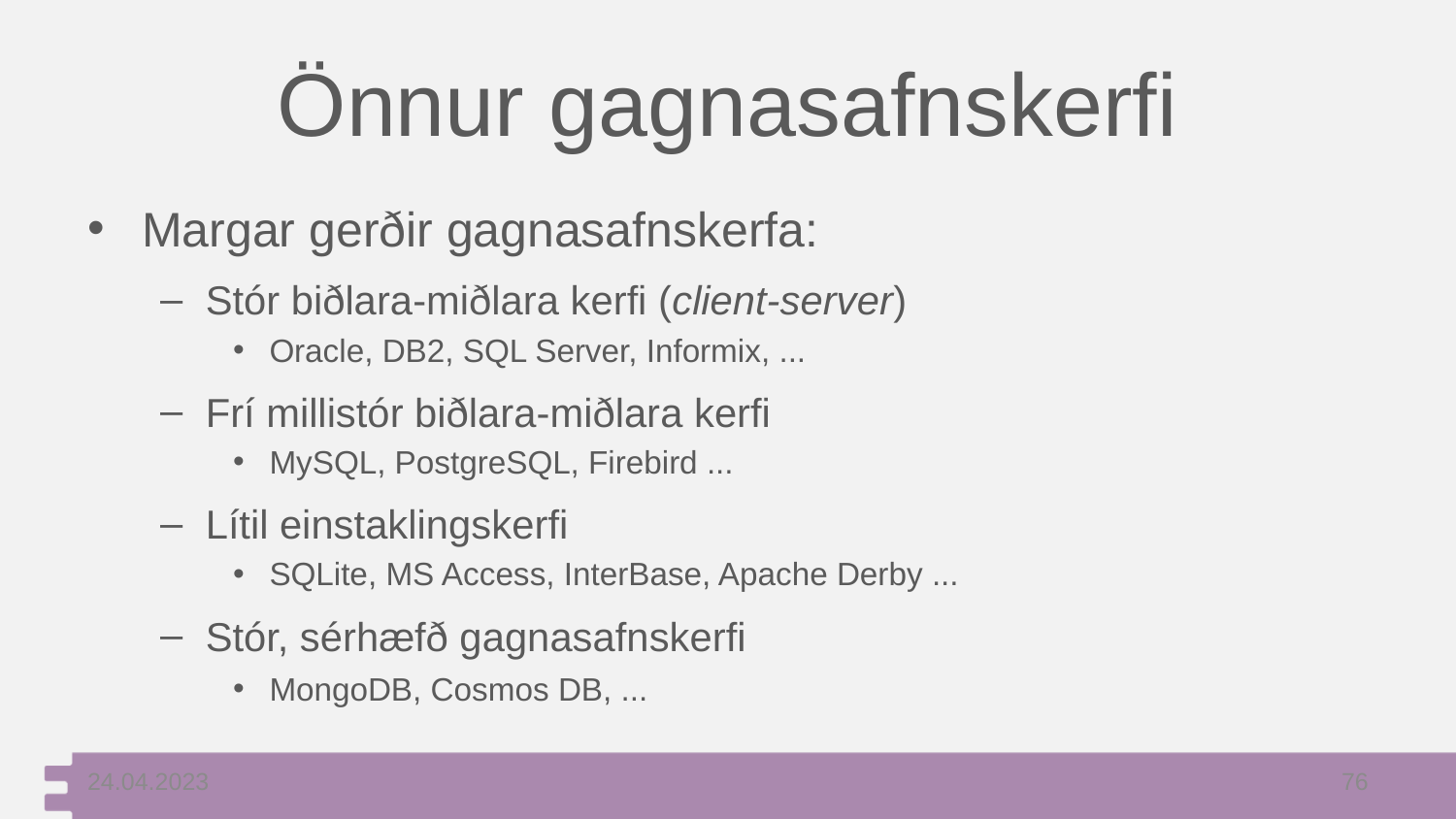

# Önnur gagnasafnskerfi
Margar gerðir gagnasafnskerfa:
Stór biðlara-miðlara kerfi (client-server)
Oracle, DB2, SQL Server, Informix, ...
Frí millistór biðlara-miðlara kerfi
MySQL, PostgreSQL, Firebird ...
Lítil einstaklingskerfi
SQLite, MS Access, InterBase, Apache Derby ...
Stór, sérhæfð gagnasafnskerfi
MongoDB, Cosmos DB, ...
24.04.2023
76